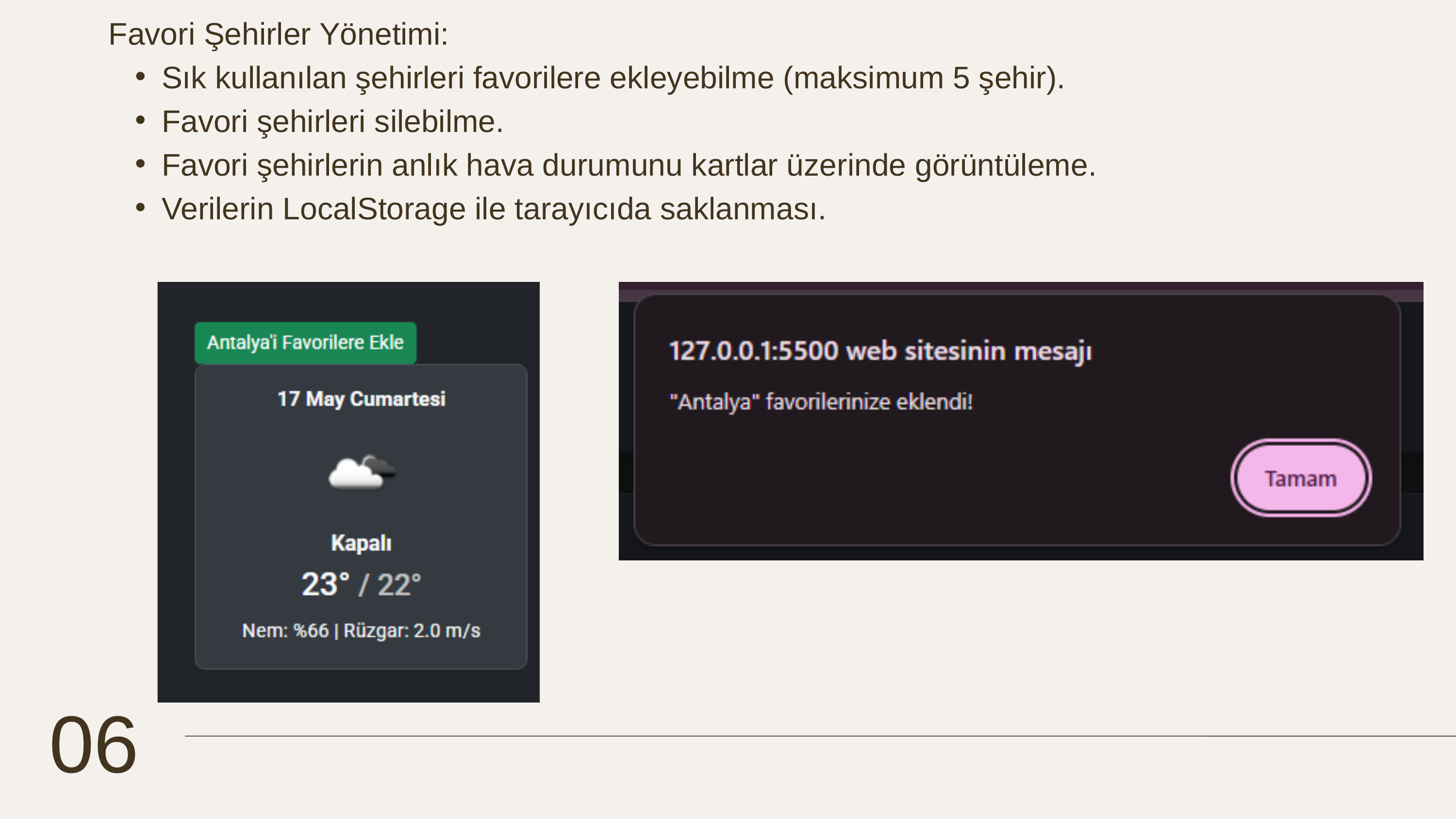

Favori Şehirler Yönetimi:
Sık kullanılan şehirleri favorilere ekleyebilme (maksimum 5 şehir).
Favori şehirleri silebilme.
Favori şehirlerin anlık hava durumunu kartlar üzerinde görüntüleme.
Verilerin LocalStorage ile tarayıcıda saklanması.

06